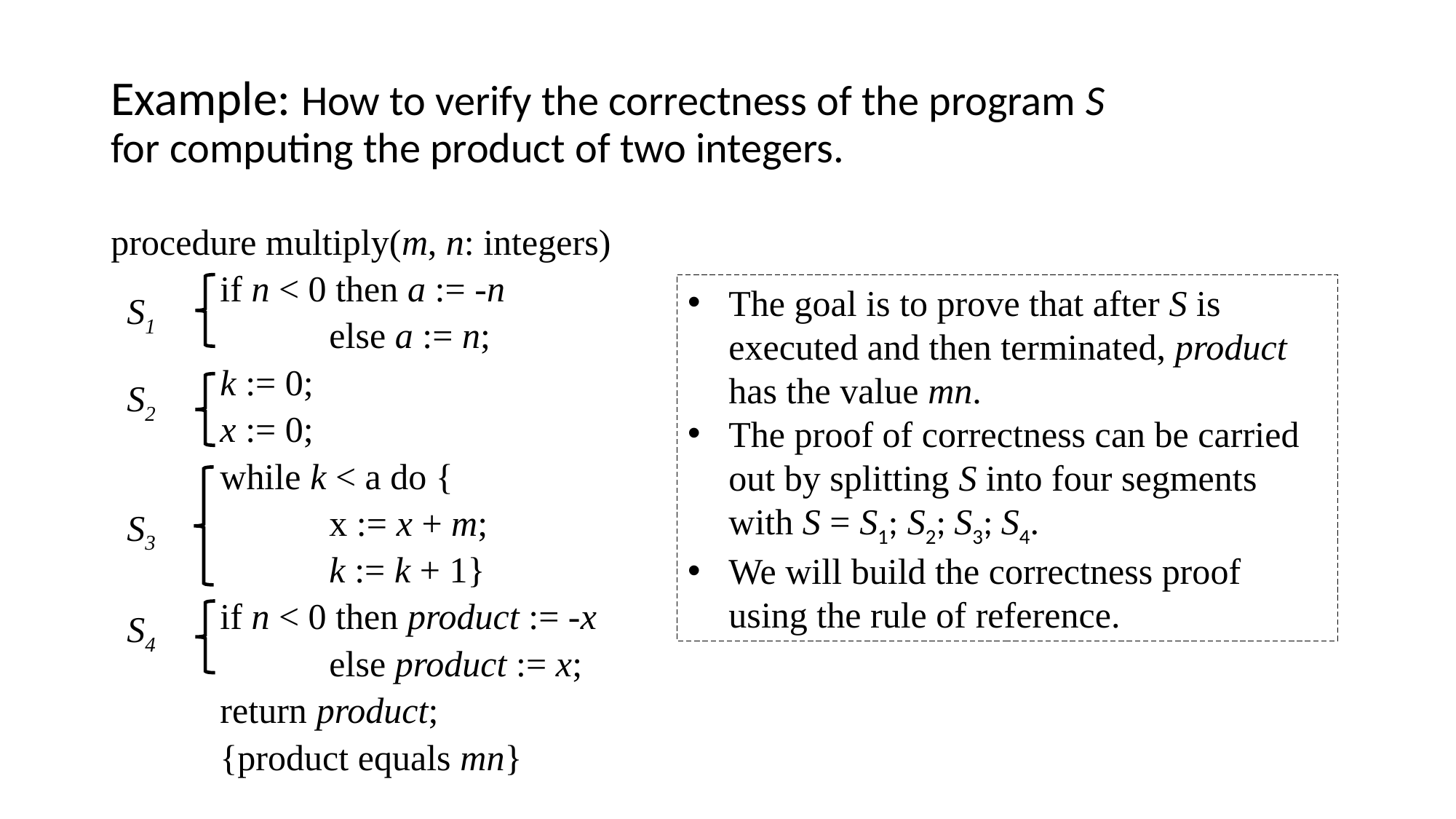

# Example: How to verify the correctness of the program S for computing the product of two integers.
procedure multiply(m, n: integers)
if n < 0 then a := -n
	else a := n;
k := 0;
x := 0;
while k < a do {
	x := x + m;
	k := k + 1}
if n < 0 then product := -x
	else product := x;
return product;
{product equals mn}

The goal is to prove that after S is executed and then terminated, product has the value mn.
The proof of correctness can be carried out by splitting S into four segments with S = S1; S2; S3; S4.
We will build the correctness proof using the rule of reference.
S1
S2

S3
S4